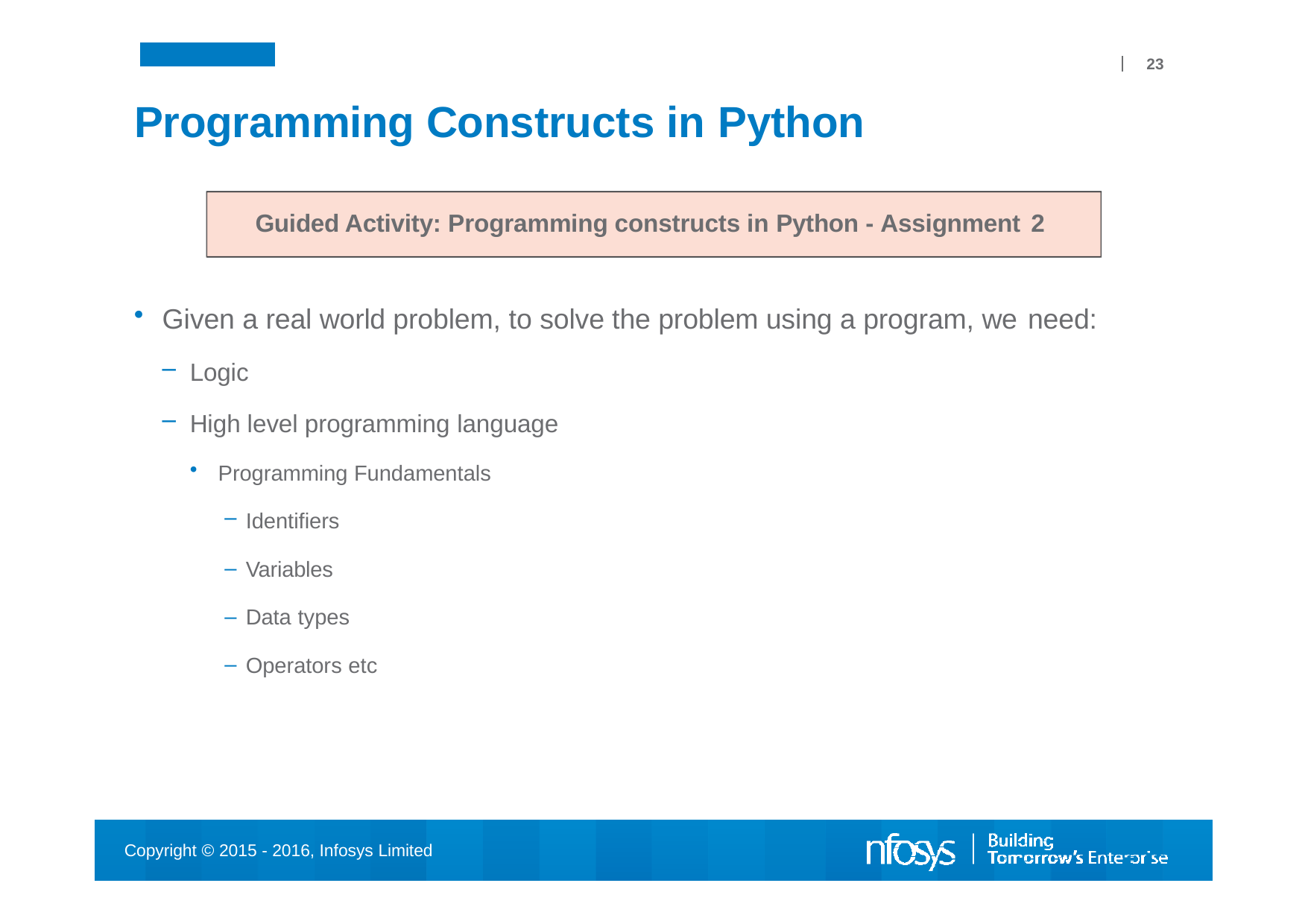

23
# Programming Constructs in Python

Guided Activity: Programming constructs in Python - Assignment 2

Given a real world problem, to solve the problem using a program, we need:
Logic
High level programming language
Programming Fundamentals

Identifiers

Variables

Data types

Operators etc

Copyright © 2015 - 2016, Infosys Limited